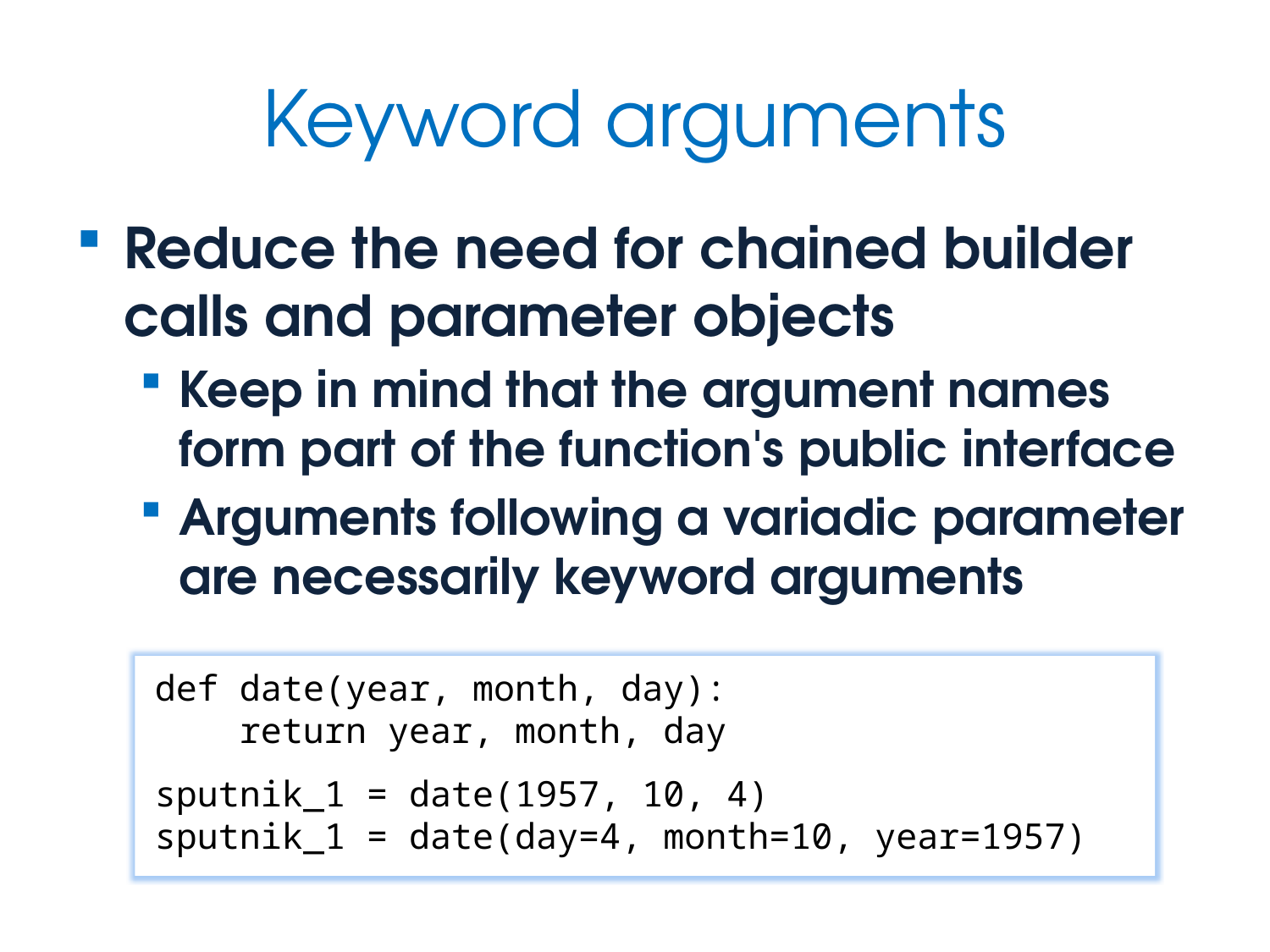

# Keyword arguments
Reduce the need for chained builder calls and parameter objects
Keep in mind that the argument names form part of the function's public interface
Arguments following a variadic parameter are necessarily keyword arguments
def date(year, month, day):
    return year, month, day
sputnik_1 = date(1957, 10, 4)
sputnik_1 = date(day=4, month=10, year=1957)